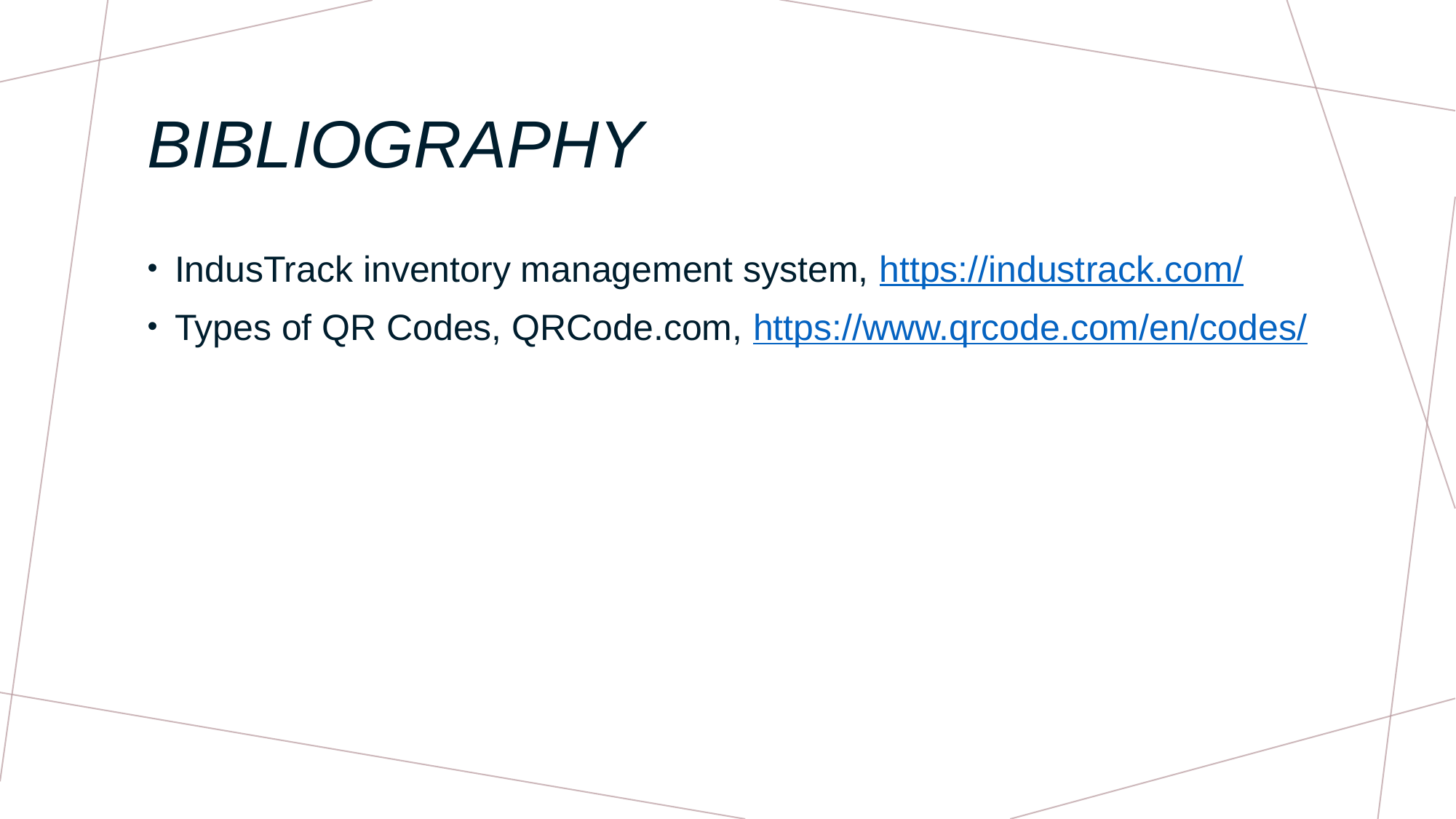

# Bibliography
IndusTrack inventory management system, https://industrack.com/
Types of QR Codes, QRCode.com, https://www.qrcode.com/en/codes/